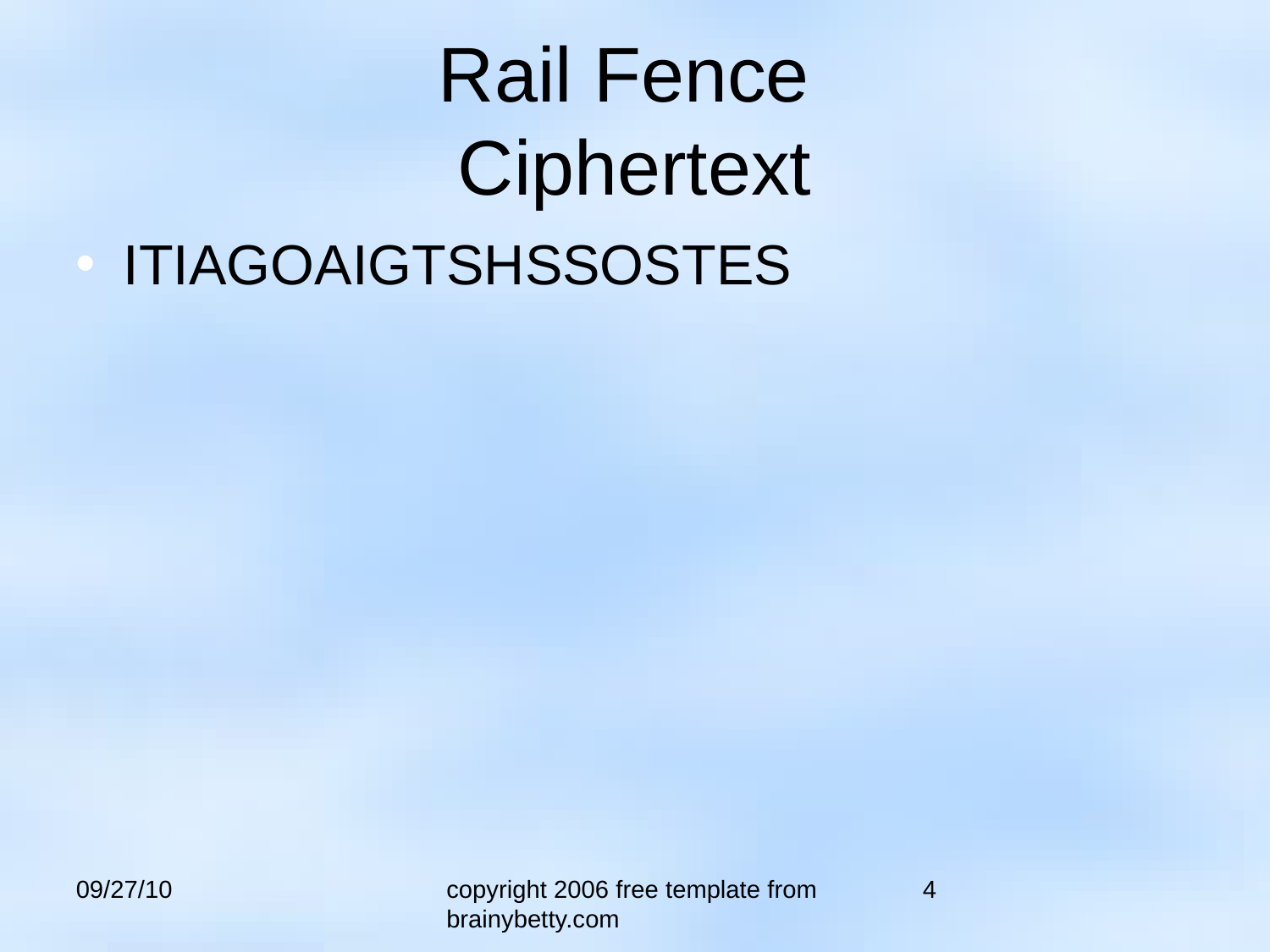

Rail Fence
Ciphertext
ITIAGOAIGTSHSSOSTES

09/27/10
copyright 2006 free template from brainybetty.com
4